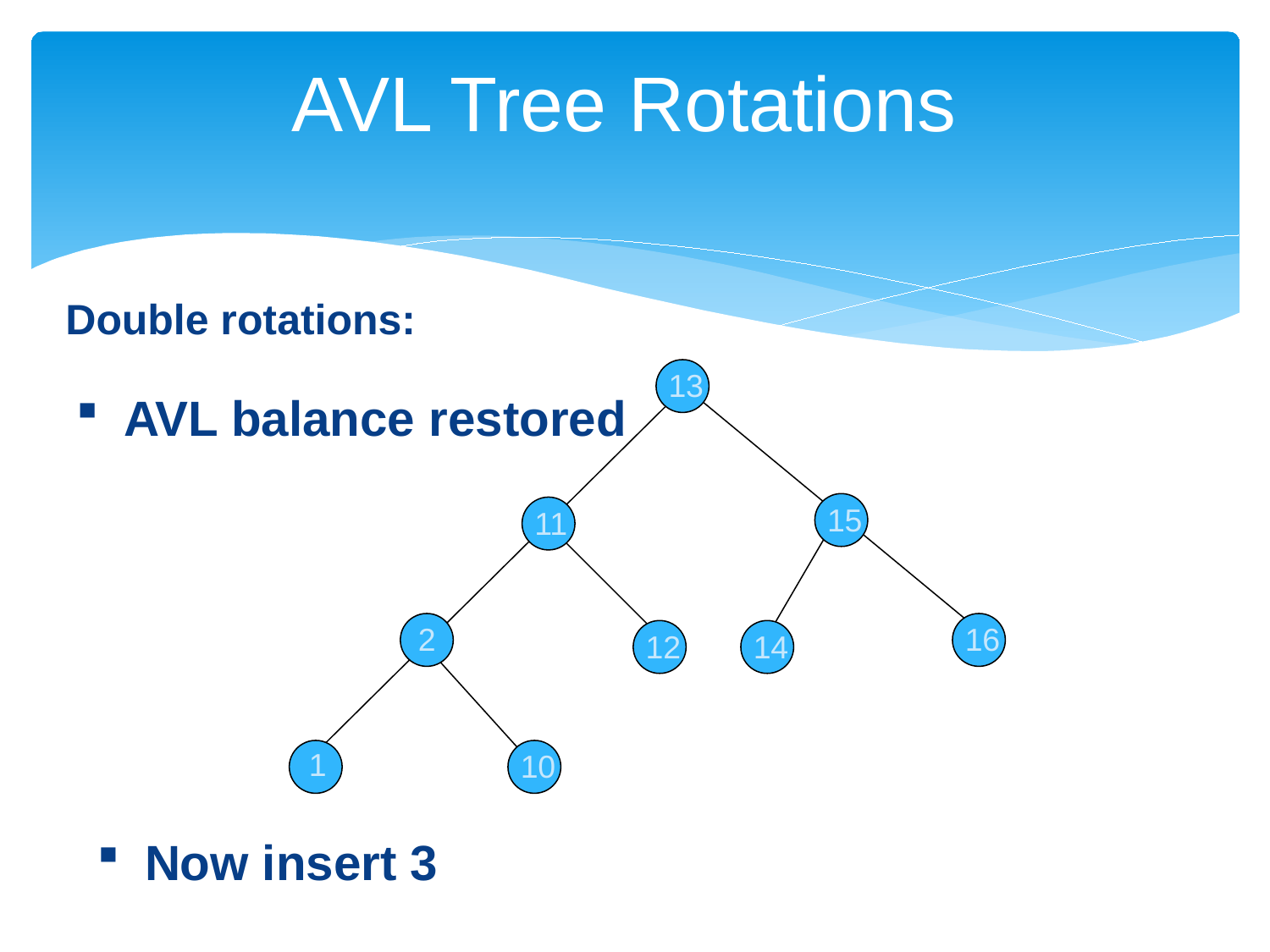

# AVL Tree Rotations
Double rotations:

13
AVL balance restored

15

11

2

16

12

14

1

10
Now insert 3